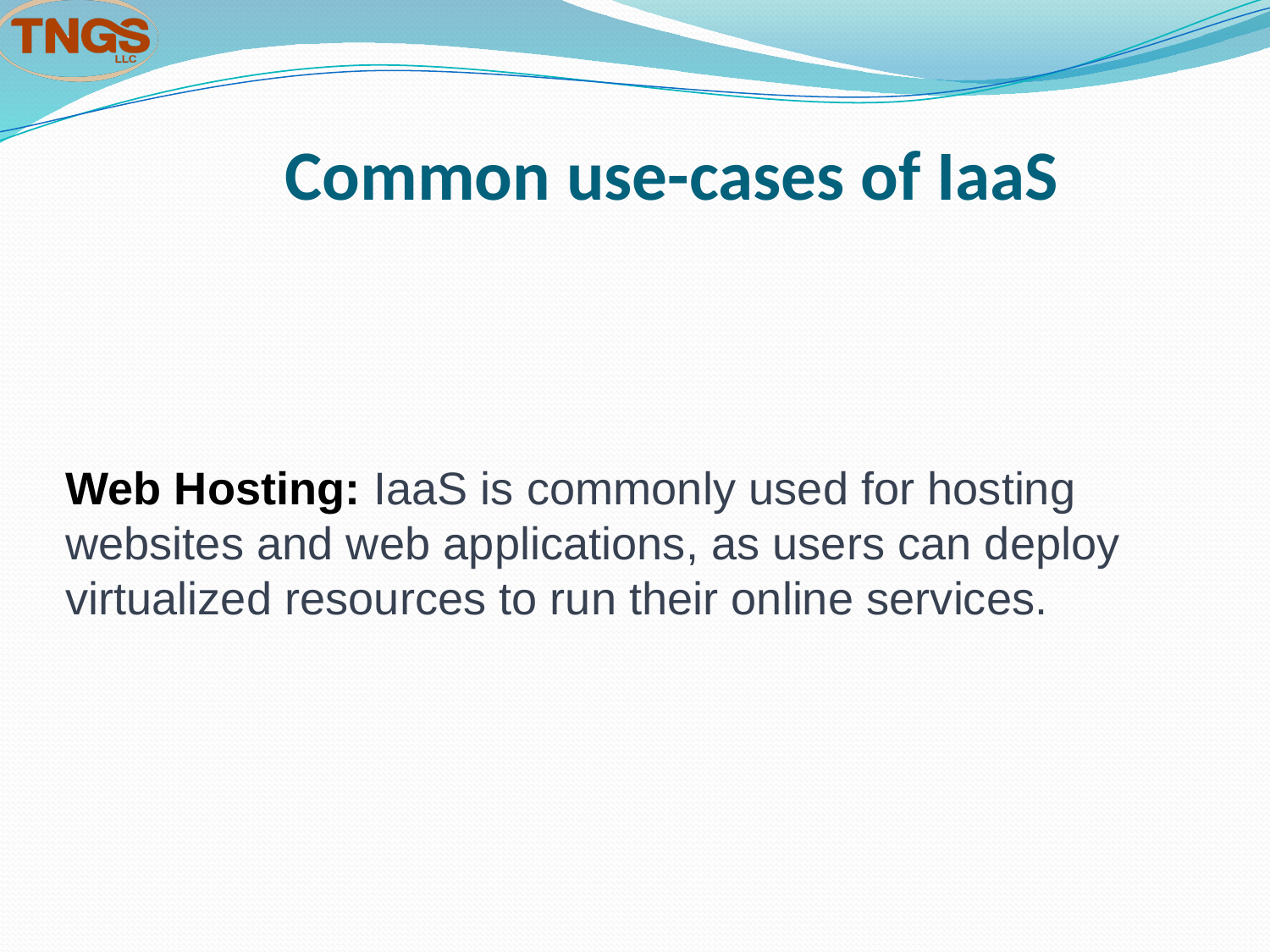

# Common use-cases of IaaS
Web Hosting: IaaS is commonly used for hosting websites and web applications, as users can deploy virtualized resources to run their online services.